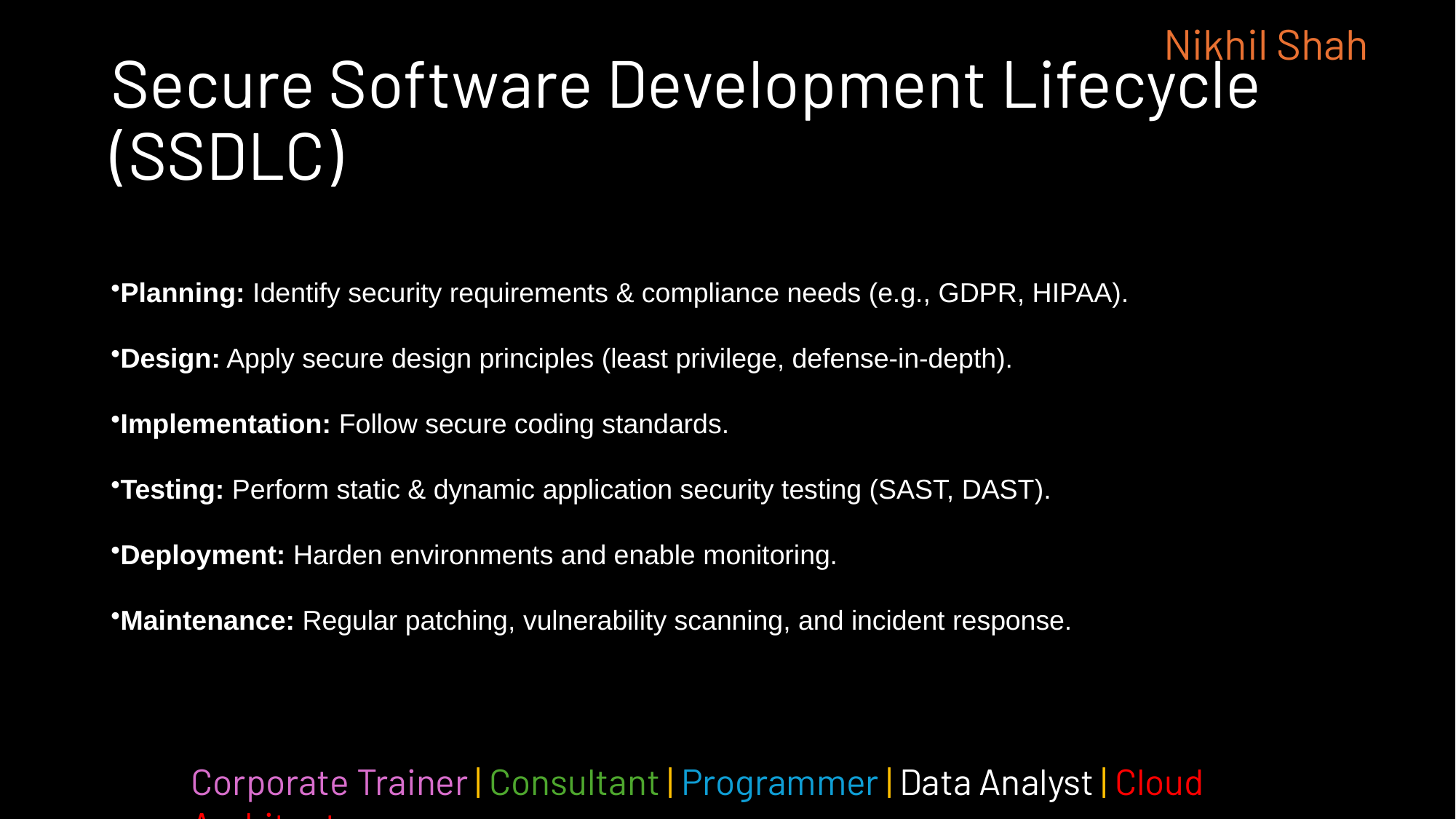

# Secure Software Development Lifecycle (SSDLC)
Planning: Identify security requirements & compliance needs (e.g., GDPR, HIPAA).

Design: Apply secure design principles (least privilege, defense-in-depth).

Implementation: Follow secure coding standards.

Testing: Perform static & dynamic application security testing (SAST, DAST).

Deployment: Harden environments and enable monitoring.

Maintenance: Regular patching, vulnerability scanning, and incident response.